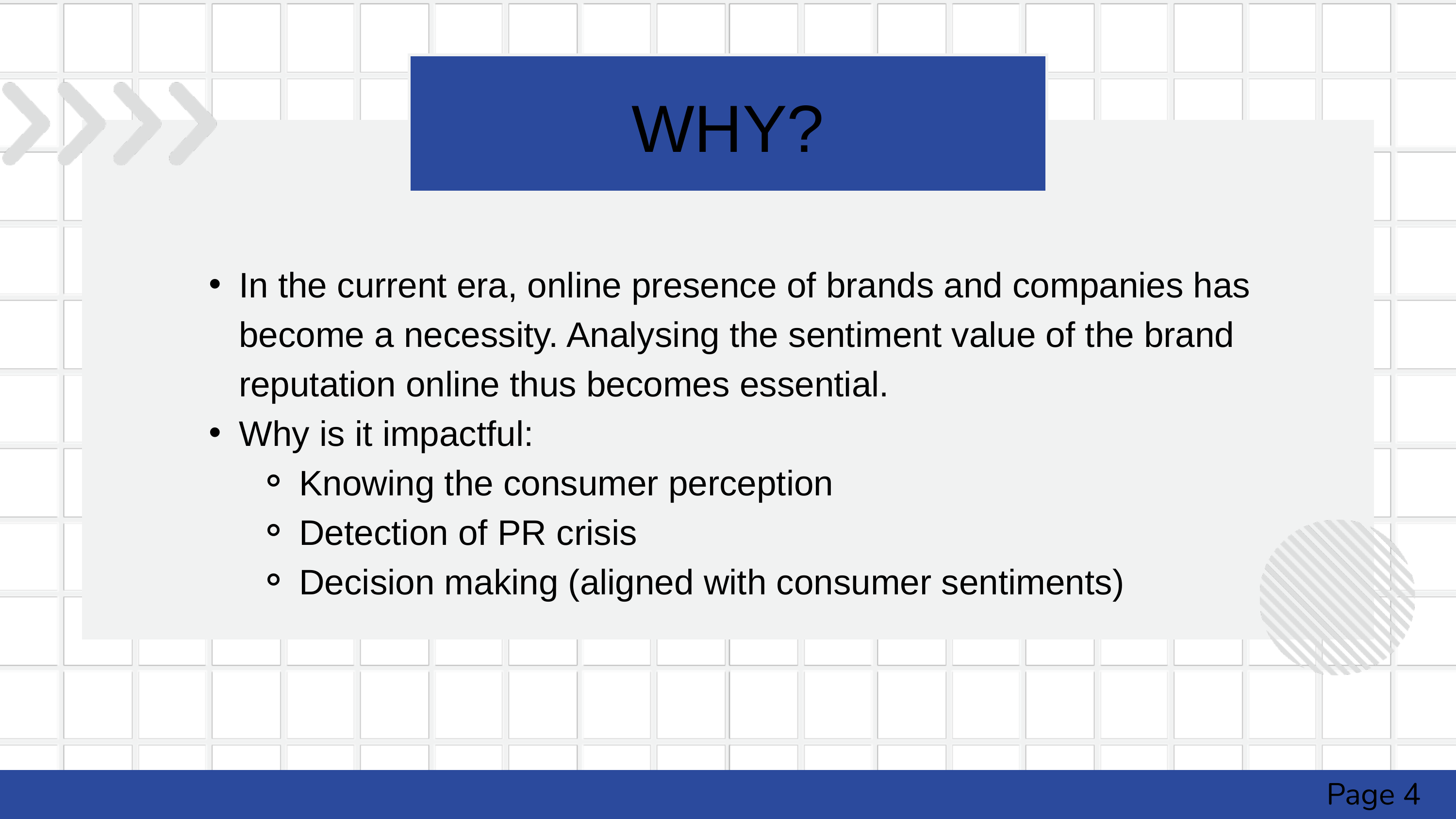

WHY?

In the current era, online presence of brands and companies has become a necessity. Analysing the sentiment value of the brand reputation online thus becomes essential.
Why is it impactful:
Knowing the consumer perception
Detection of PR crisis
Decision making (aligned with consumer sentiments)

Page 4